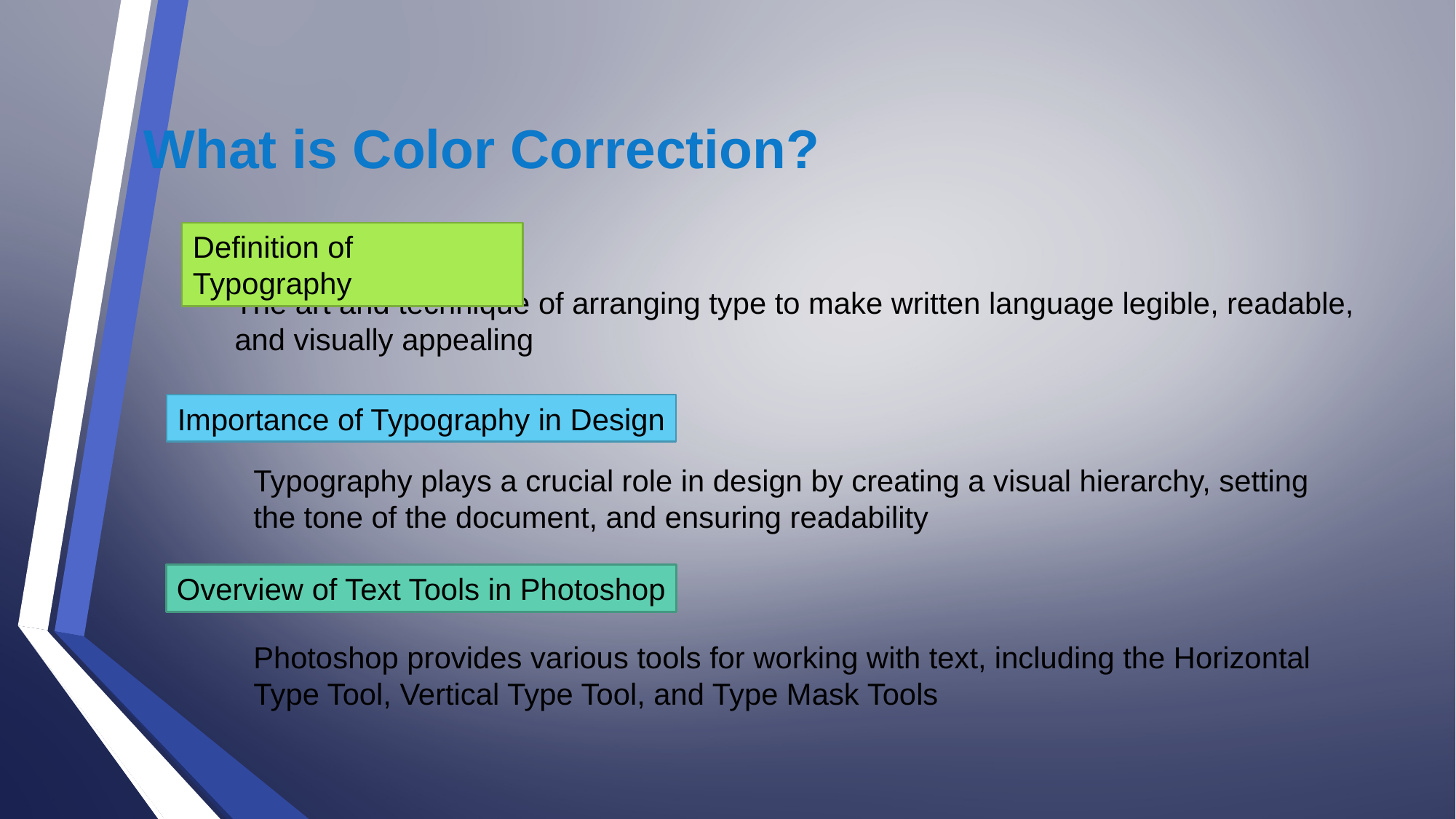

What is Color Correction?
Definition of Typography
The art and technique of arranging type to make written language legible, readable, and visually appealing
Importance of Typography in Design
Typography plays a crucial role in design by creating a visual hierarchy, setting the tone of the document, and ensuring readability
Overview of Text Tools in Photoshop
Photoshop provides various tools for working with text, including the Horizontal Type Tool, Vertical Type Tool, and Type Mask Tools